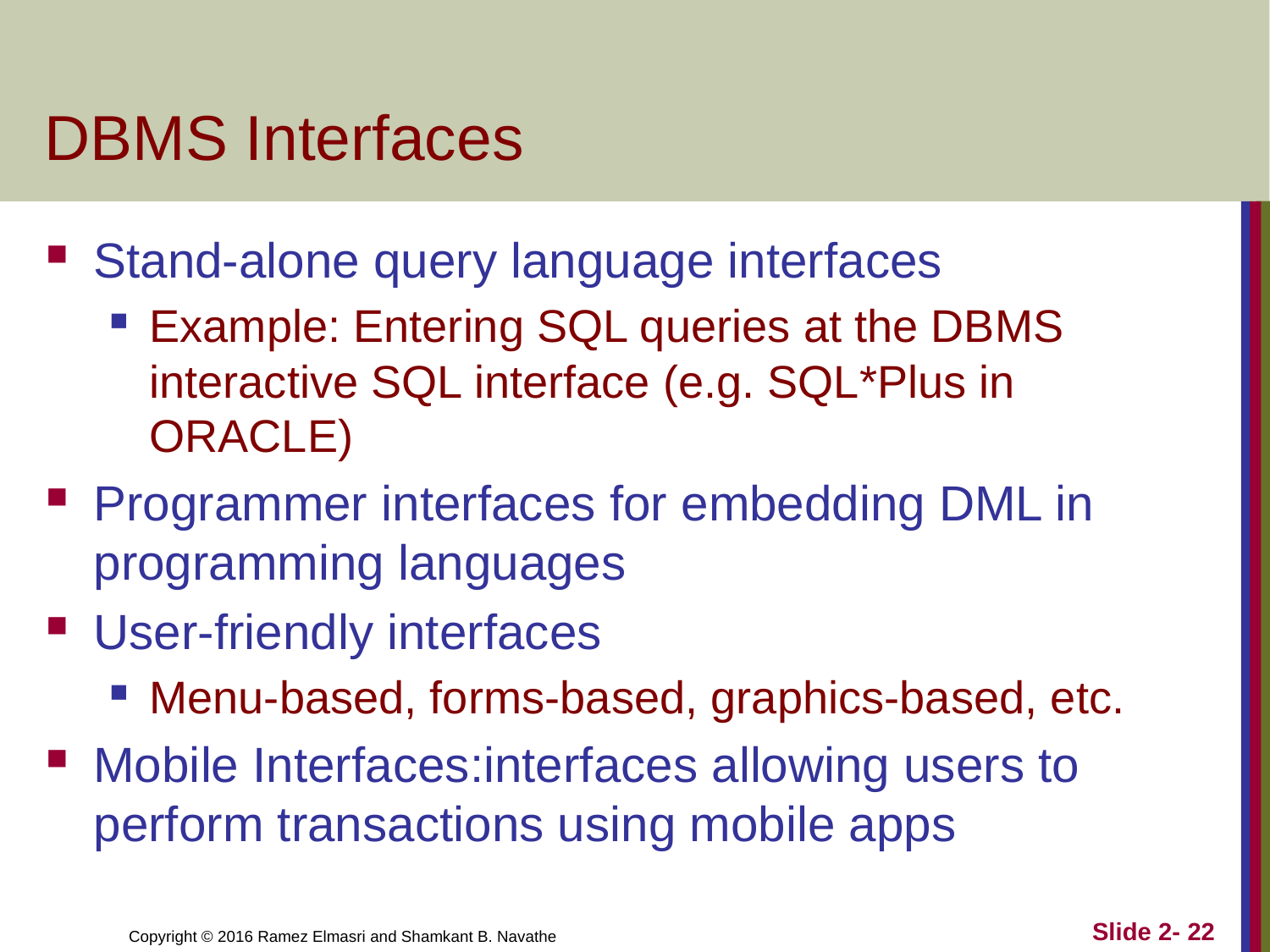

# DBMS Interfaces
Stand-alone query language interfaces
Example: Entering SQL queries at the DBMS interactive SQL interface (e.g. SQL*Plus in ORACLE)
Programmer interfaces for embedding DML in programming languages
User-friendly interfaces
Menu-based, forms-based, graphics-based, etc.
Mobile Interfaces:interfaces allowing users to perform transactions using mobile apps
Slide 2- 22